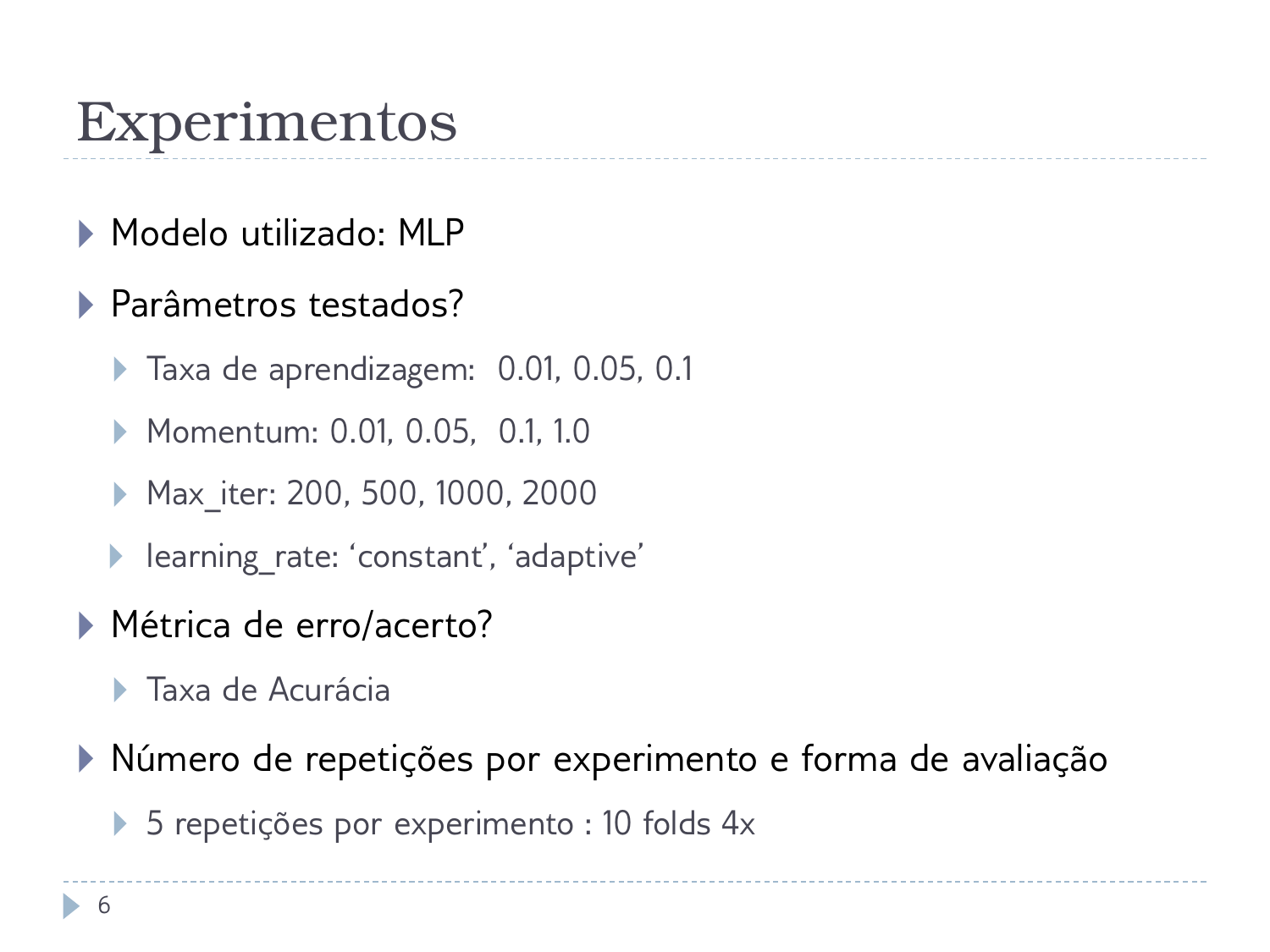

# Experimentos
Modelo utilizado: MLP
Parâmetros testados?
Taxa de aprendizagem:  0.01, 0.05, 0.1
Momentum: 0.01, 0.05,  0.1, 1.0
Max_iter: 200, 500, 1000, 2000
learning_rate: ‘constant’, ‘adaptive’
Métrica de erro/acerto?
Taxa de Acurácia
Número de repetições por experimento e forma de avaliação
5 repetições por experimento : 10 folds 4x

6